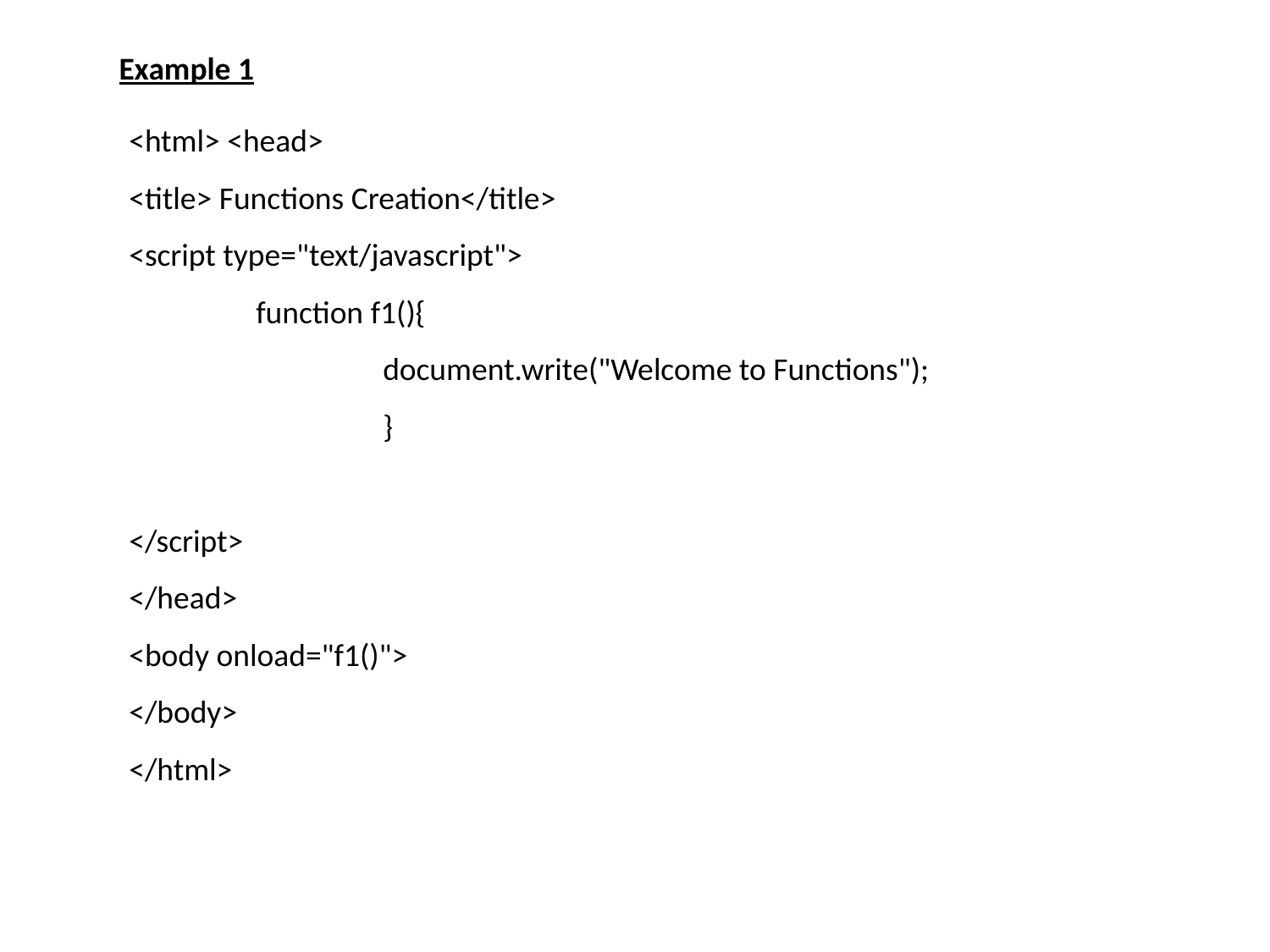

Example 1
<html> <head>
<title> Functions Creation</title>
<script type="text/javascript">
	function f1(){
		document.write("Welcome to Functions");
		}

</script>
</head>
<body onload="f1()">
</body>
</html>